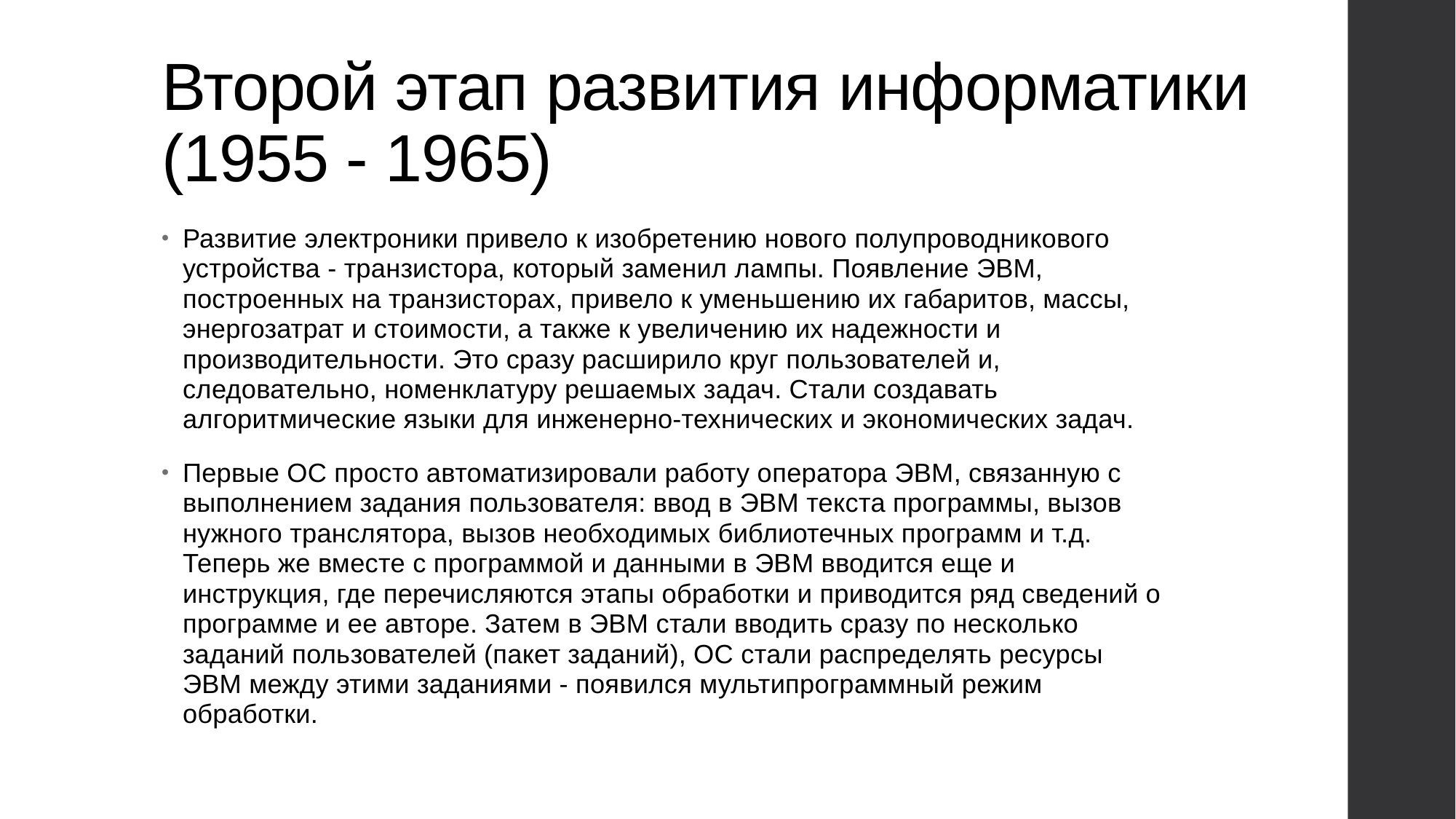

# Второй этап развития информатики (1955 - 1965)
Развитие электроники привело к изобретению нового полупроводникового устройства - транзистора, который заменил лампы. Появление ЭВМ, построенных на транзисторах, привело к уменьшению их габаритов, массы, энергозатрат и стоимости, а также к увеличению их надежности и производительности. Это сразу расширило круг пользователей и, следовательно, номенклатуру решаемых задач. Стали создавать алгоритмические языки для инженерно-технических и экономических задач.
Первые ОС просто автоматизировали работу оператора ЭВМ, связанную с выполнением задания пользователя: ввод в ЭВМ текста программы, вызов нужного транслятора, вызов необходимых библиотечных программ и т.д. Теперь же вместе с программой и данными в ЭВМ вводится еще и инструкция, где перечисляются этапы обработки и приводится ряд сведений о программе и ее авторе. Затем в ЭВМ стали вводить сразу по несколько заданий пользователей (пакет заданий), ОС стали распределять ресурсы ЭВМ между этими заданиями - появился мультипрограммный режим обработки.